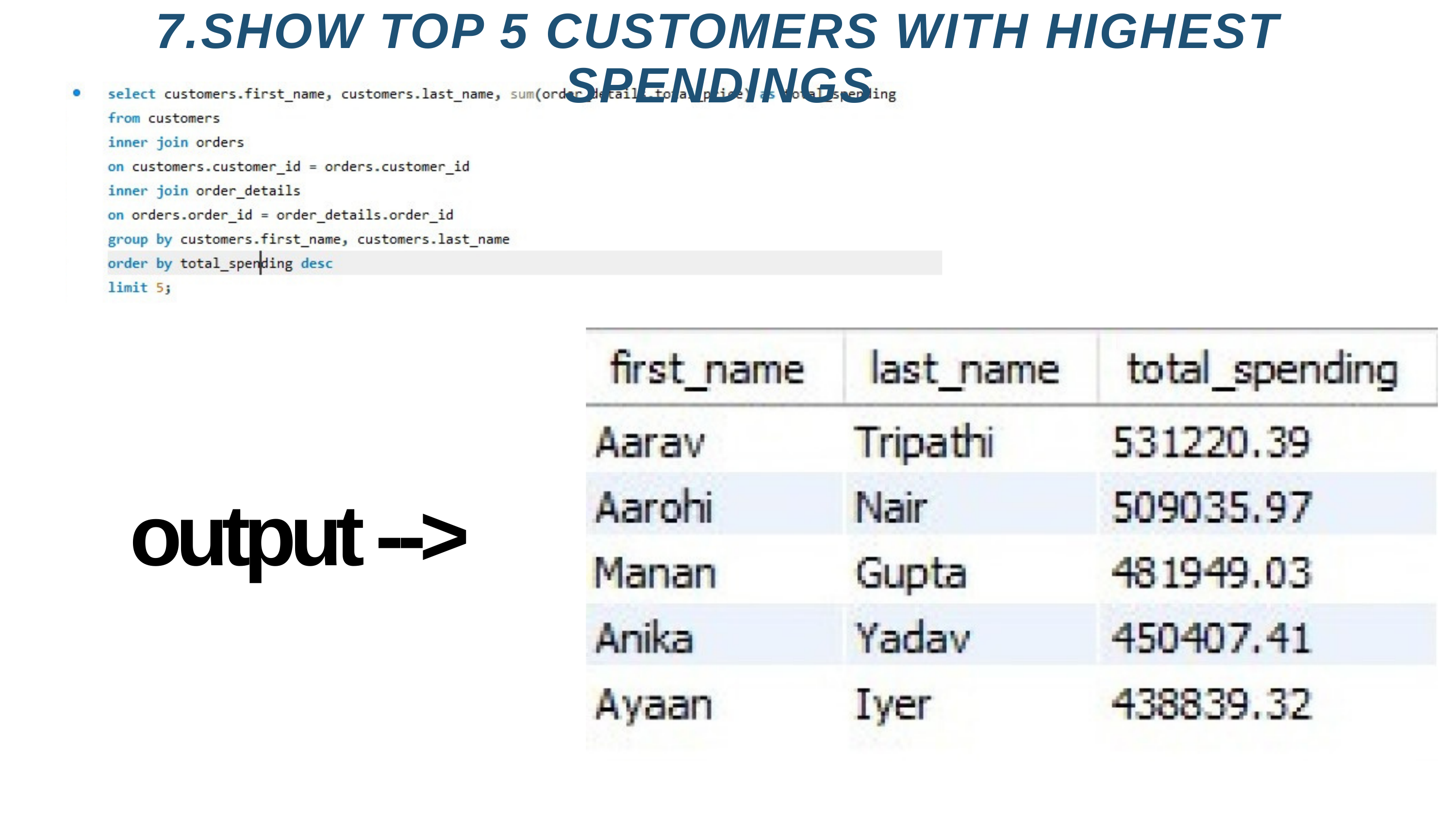

7.SHOW TOP 5 CUSTOMERS WITH HIGHEST SPENDINGS

output -->